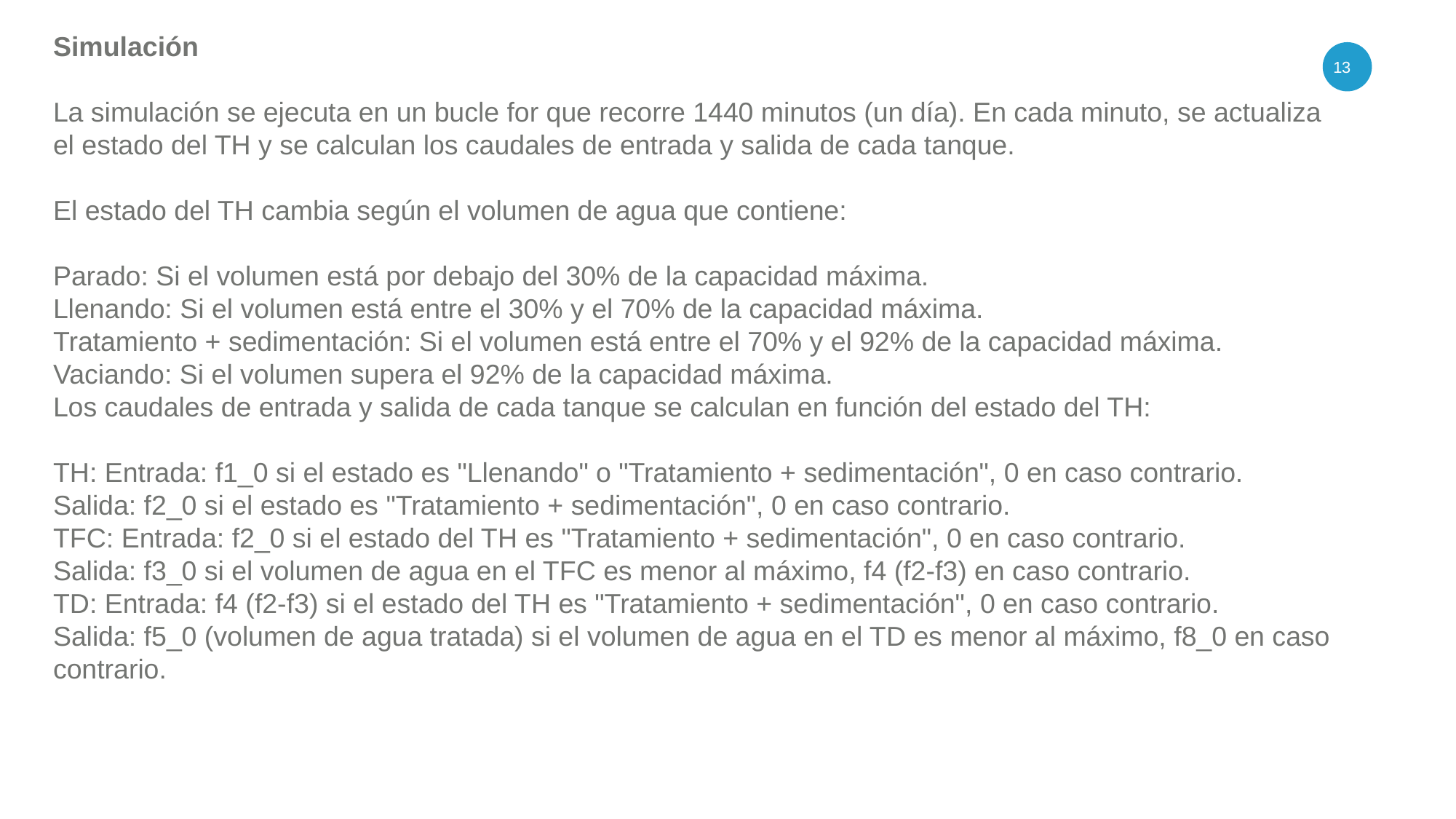

Simulación

La simulación se ejecuta en un bucle for que recorre 1440 minutos (un día). En cada minuto, se actualiza el estado del TH y se calculan los caudales de entrada y salida de cada tanque.

El estado del TH cambia según el volumen de agua que contiene:

Parado: Si el volumen está por debajo del 30% de la capacidad máxima.
Llenando: Si el volumen está entre el 30% y el 70% de la capacidad máxima.
Tratamiento + sedimentación: Si el volumen está entre el 70% y el 92% de la capacidad máxima.
Vaciando: Si el volumen supera el 92% de la capacidad máxima.
Los caudales de entrada y salida de cada tanque se calculan en función del estado del TH:

TH: Entrada: f1_0 si el estado es "Llenando" o "Tratamiento + sedimentación", 0 en caso contrario.
Salida: f2_0 si el estado es "Tratamiento + sedimentación", 0 en caso contrario.
TFC: Entrada: f2_0 si el estado del TH es "Tratamiento + sedimentación", 0 en caso contrario.
Salida: f3_0 si el volumen de agua en el TFC es menor al máximo, f4 (f2-f3) en caso contrario.
TD: Entrada: f4 (f2-f3) si el estado del TH es "Tratamiento + sedimentación", 0 en caso contrario.
Salida: f5_0 (volumen de agua tratada) si el volumen de agua en el TD es menor al máximo, f8_0 en caso contrario.